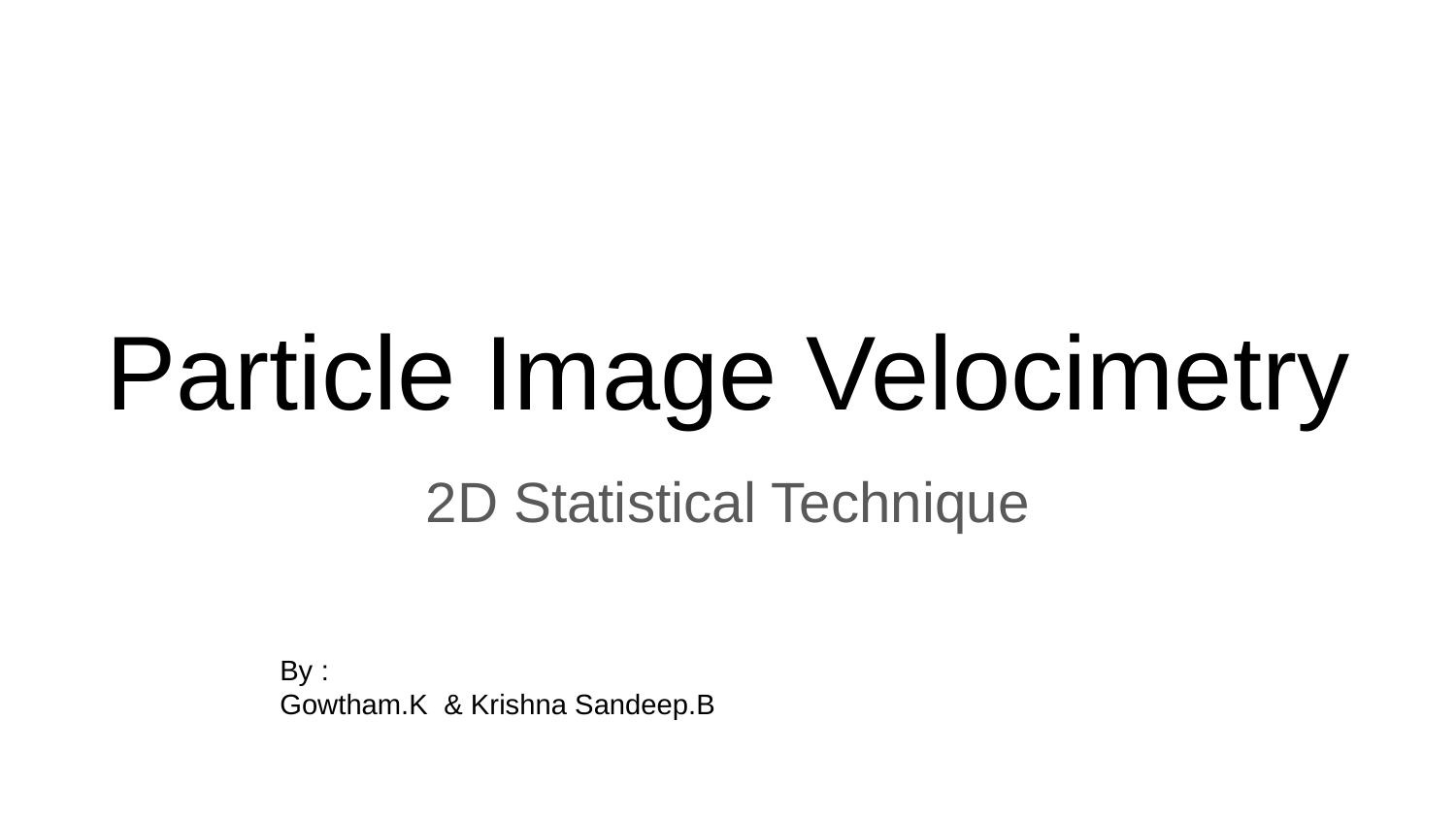

# Particle Image Velocimetry
2D Statistical Technique
By :
Gowtham.K  & Krishna Sandeep.B